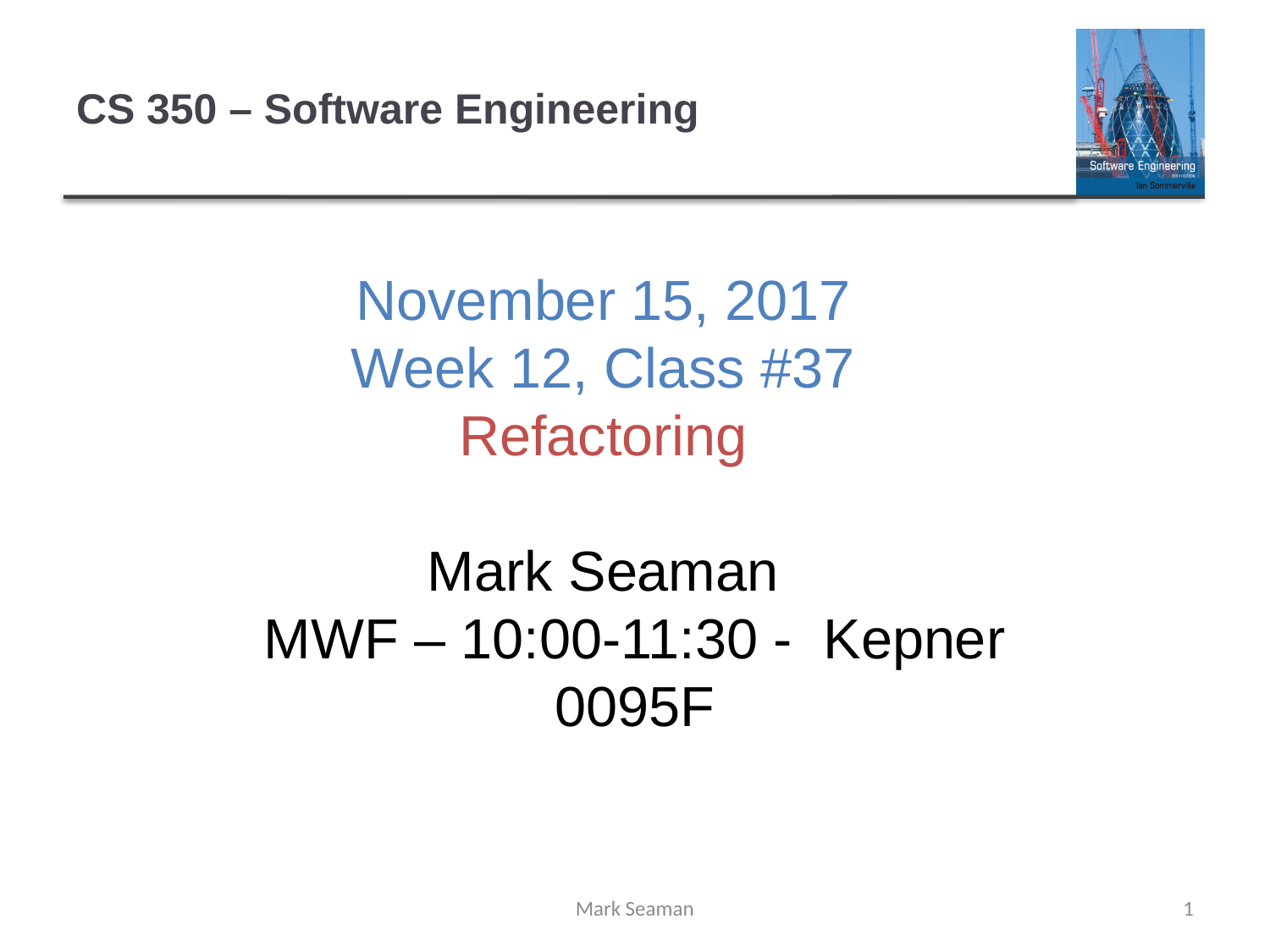

# CS 350 – Software Engineering
November 15, 2017
Week 12, Class #37
Refactoring

Mark Seaman
MWF – 10:00-11:30 -  Kepner 0095F

Mark Seaman
1